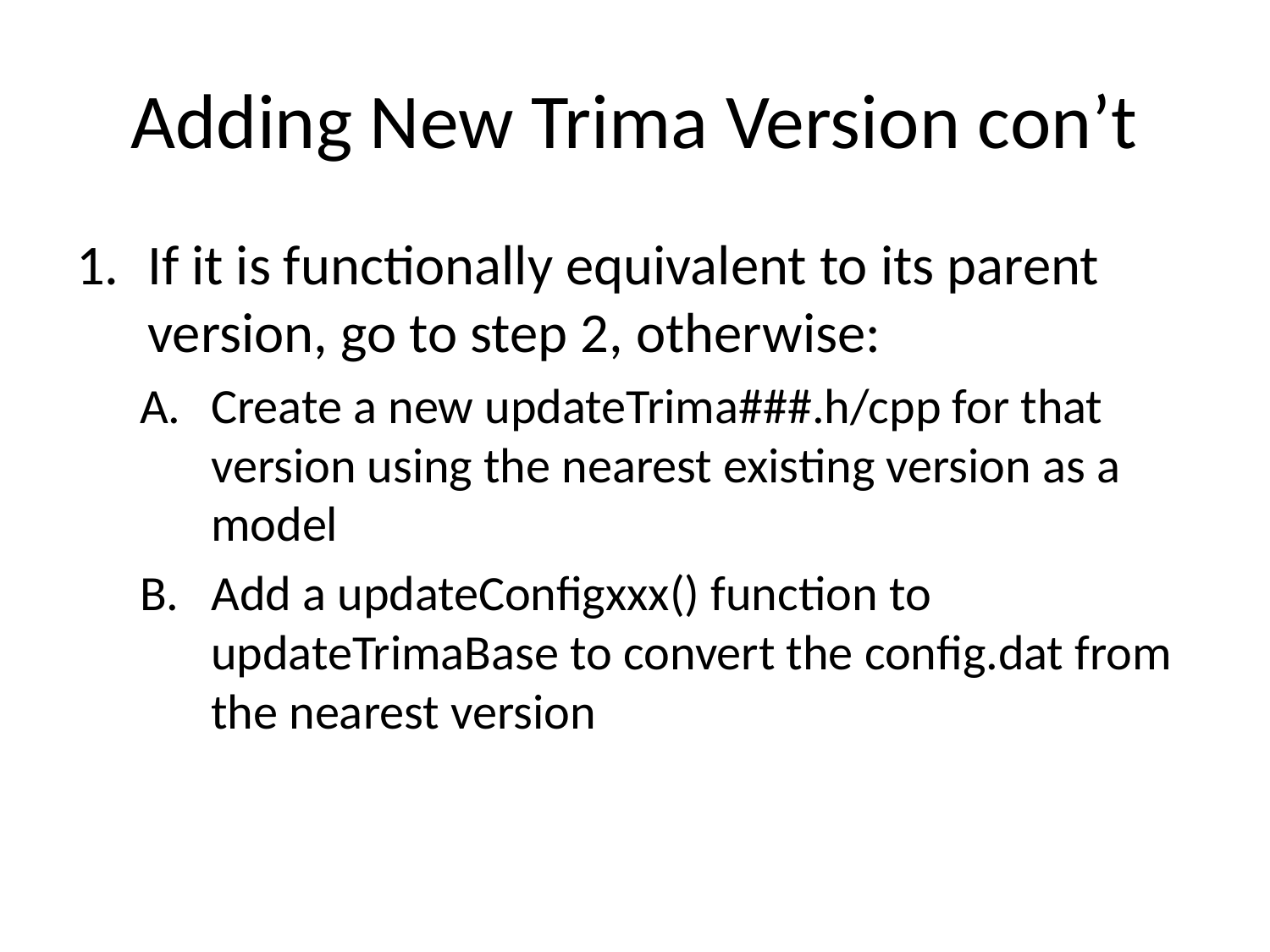

# Adding New Trima Version con’t
If it is functionally equivalent to its parent version, go to step 2, otherwise:
Create a new updateTrima###.h/cpp for that version using the nearest existing version as a model
Add a updateConfigxxx() function to updateTrimaBase to convert the config.dat from the nearest version